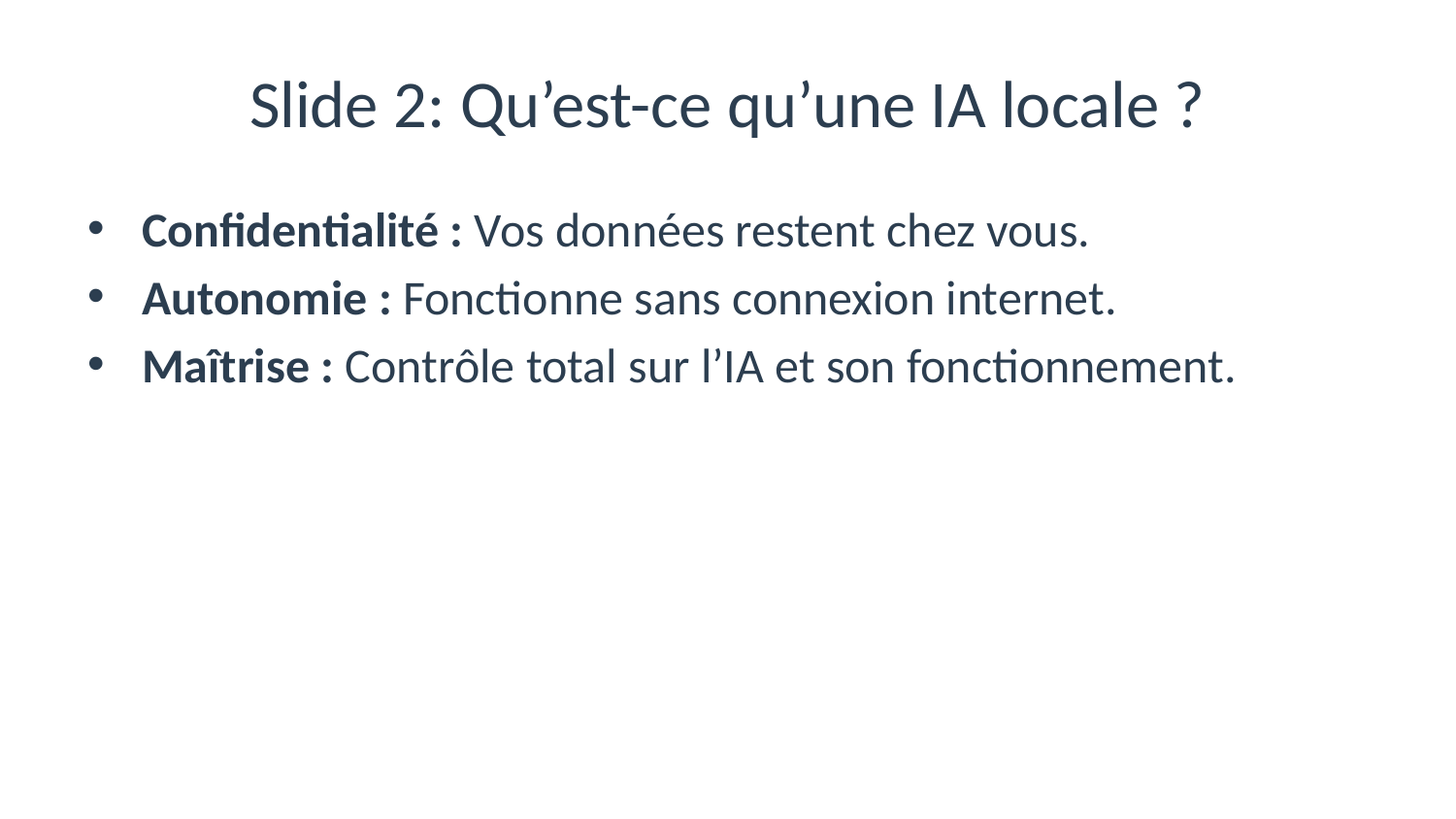

# Slide 2: Qu’est-ce qu’une IA locale ?
Confidentialité : Vos données restent chez vous.
Autonomie : Fonctionne sans connexion internet.
Maîtrise : Contrôle total sur l’IA et son fonctionnement.